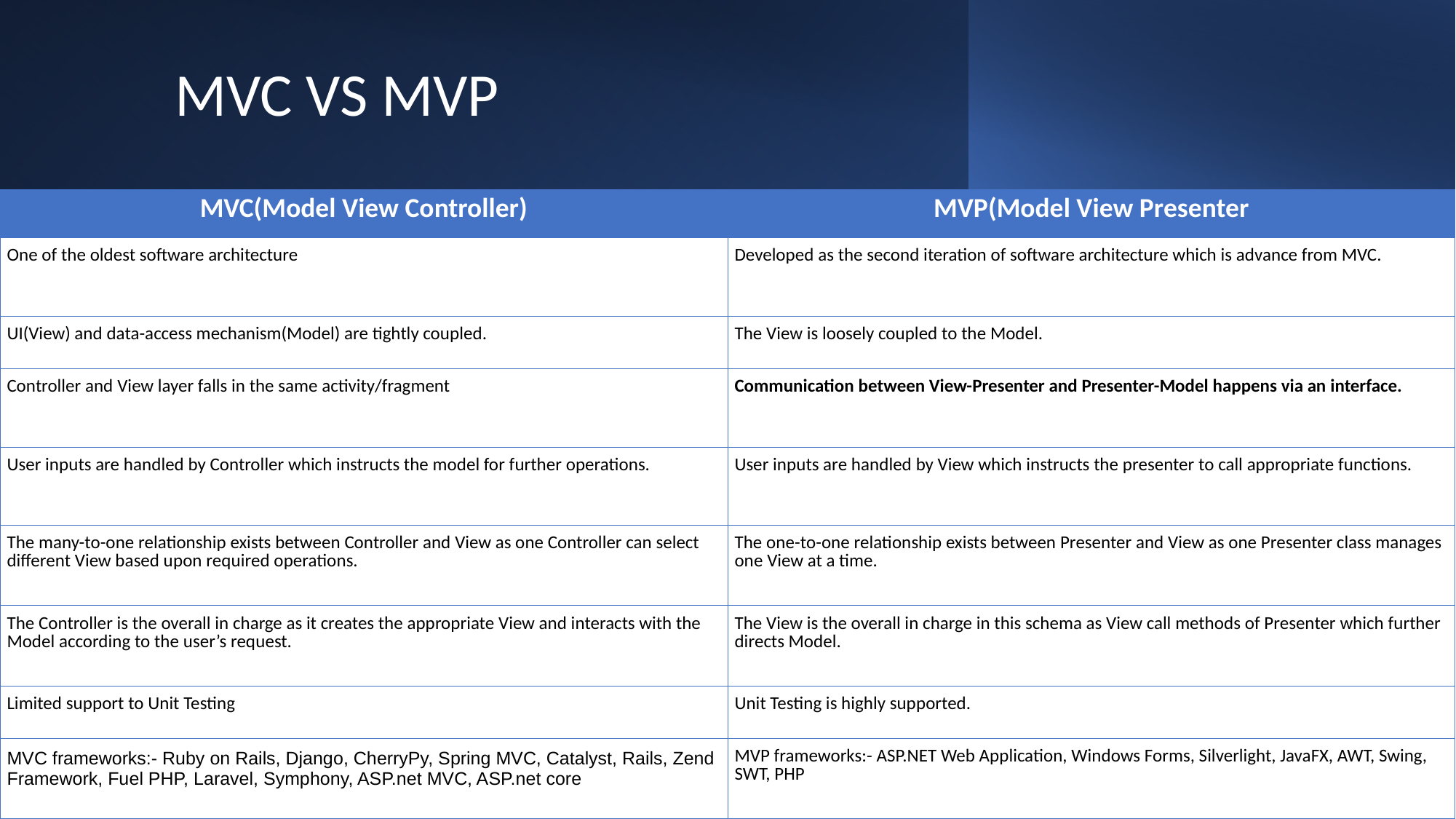

# MVC VS MVP
| MVC(Model View Controller) | MVP(Model View Presenter |
| --- | --- |
| One of the oldest software architecture | Developed as the second iteration of software architecture which is advance from MVC. |
| UI(View) and data-access mechanism(Model) are tightly coupled. | The View is loosely coupled to the Model. |
| Controller and View layer falls in the same activity/fragment | Communication between View-Presenter and Presenter-Model happens via an interface. |
| User inputs are handled by Controller which instructs the model for further operations. | User inputs are handled by View which instructs the presenter to call appropriate functions. |
| The many-to-one relationship exists between Controller and View as one Controller can select different View based upon required operations. | The one-to-one relationship exists between Presenter and View as one Presenter class manages one View at a time. |
| The Controller is the overall in charge as it creates the appropriate View and interacts with the Model according to the user’s request. | The View is the overall in charge in this schema as View call methods of Presenter which further directs Model. |
| Limited support to Unit Testing | Unit Testing is highly supported. |
| MVC frameworks:- Ruby on Rails, Django, CherryPy, Spring MVC, Catalyst, Rails, Zend Framework, Fuel PHP, Laravel, Symphony, ASP.net MVC, ASP.net core | MVP frameworks:- ASP.NET Web Application, Windows Forms, Silverlight, JavaFX, AWT, Swing, SWT, PHP |